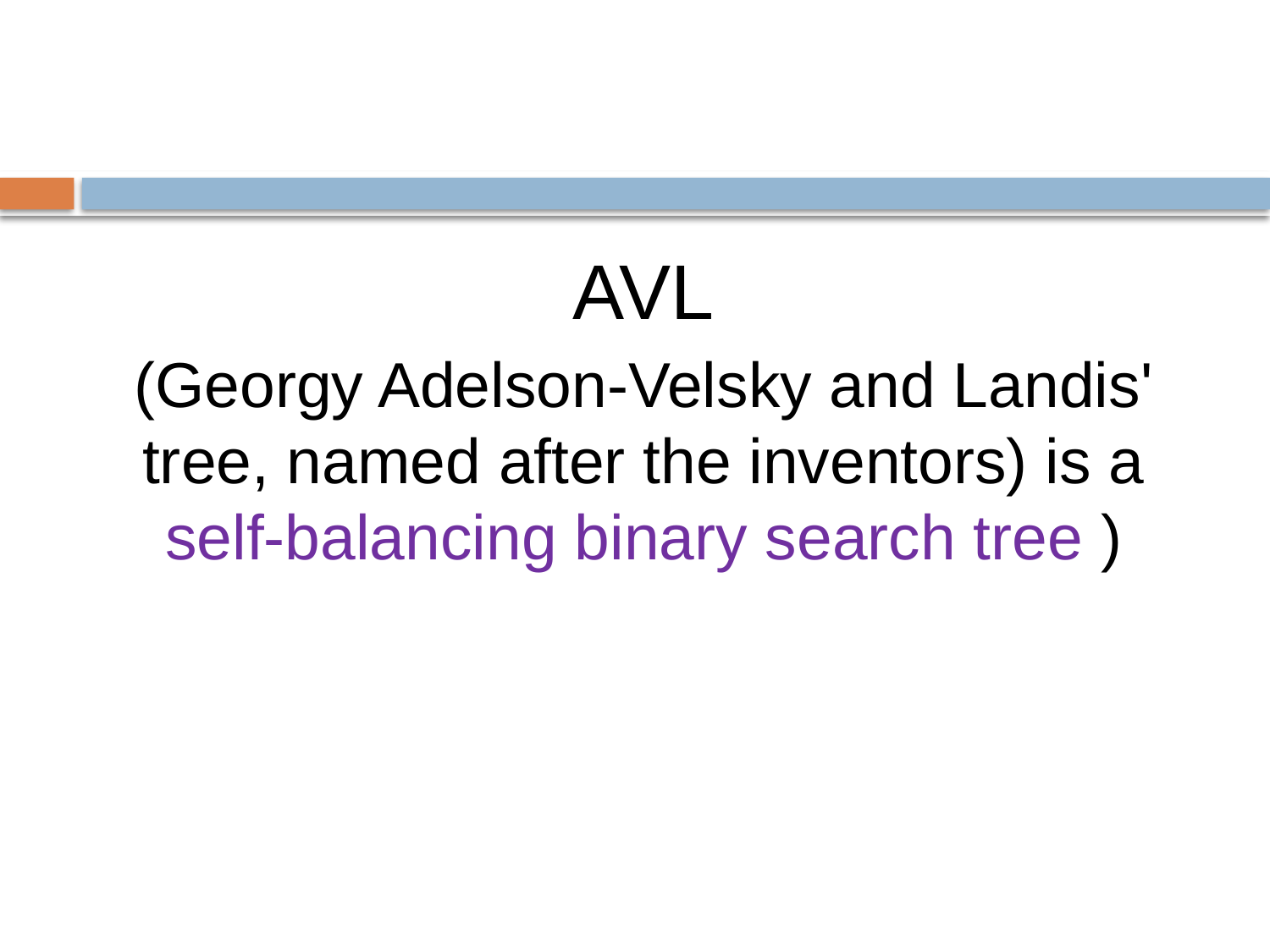

AVL
(Georgy Adelson-Velsky and Landis' tree, named after the inventors) is a self-balancing binary search tree )